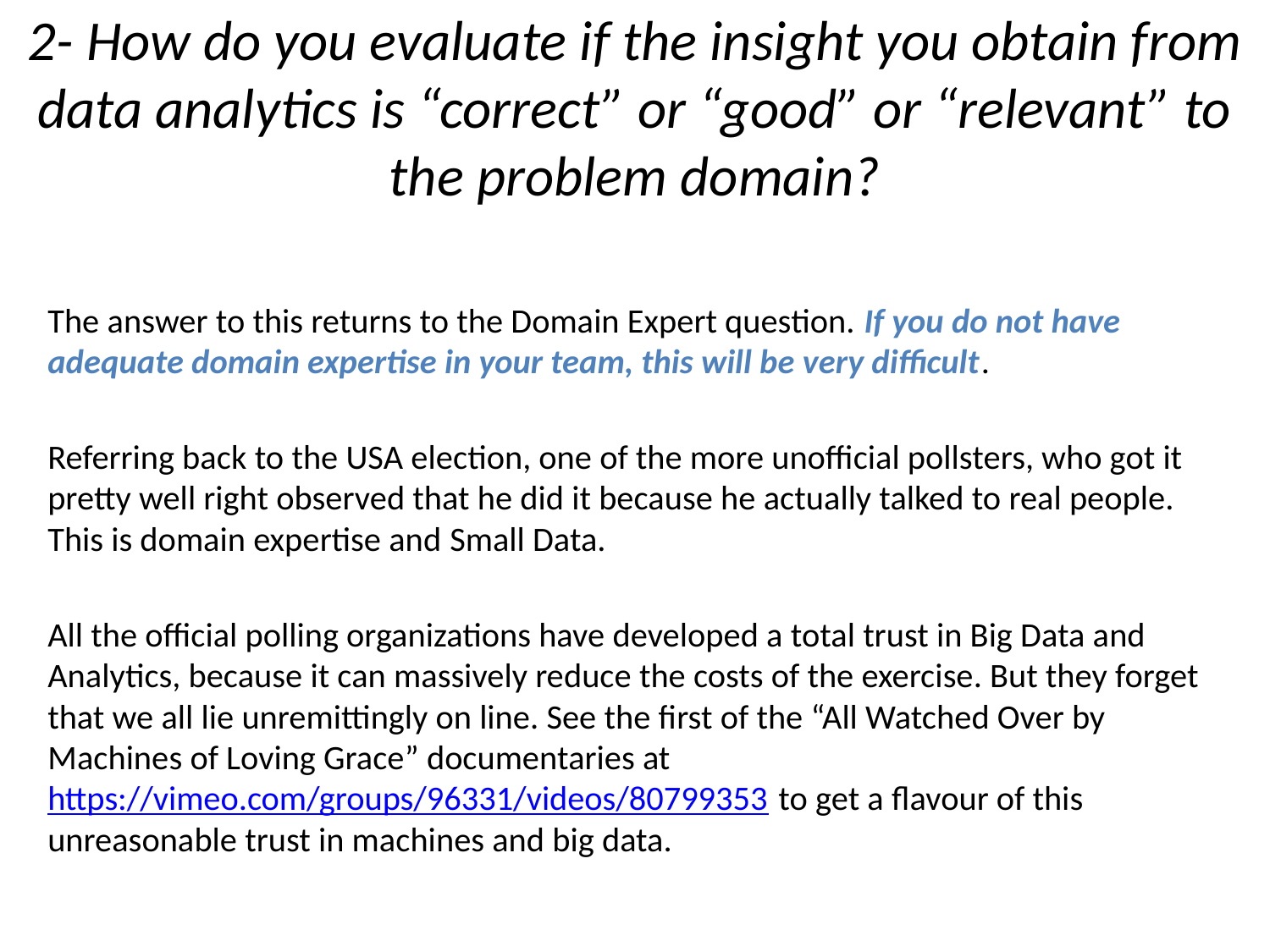

# 2- How do you evaluate if the insight you obtain from data analytics is “correct” or “good” or “relevant” to the problem domain?
The answer to this returns to the Domain Expert question. If you do not have adequate domain expertise in your team, this will be very difficult.

Referring back to the USA election, one of the more unofficial pollsters, who got it pretty well right observed that he did it because he actually talked to real people. This is domain expertise and Small Data.

All the official polling organizations have developed a total trust in Big Data and Analytics, because it can massively reduce the costs of the exercise. But they forget that we all lie unremittingly on line. See the first of the “All Watched Over by Machines of Loving Grace” documentaries at https://vimeo.com/groups/96331/videos/80799353 to get a flavour of this unreasonable trust in machines and big data.

RichardJSelf: http://www.odbms.org/2016/11/qa-with-data-scientists-richard-j-self/